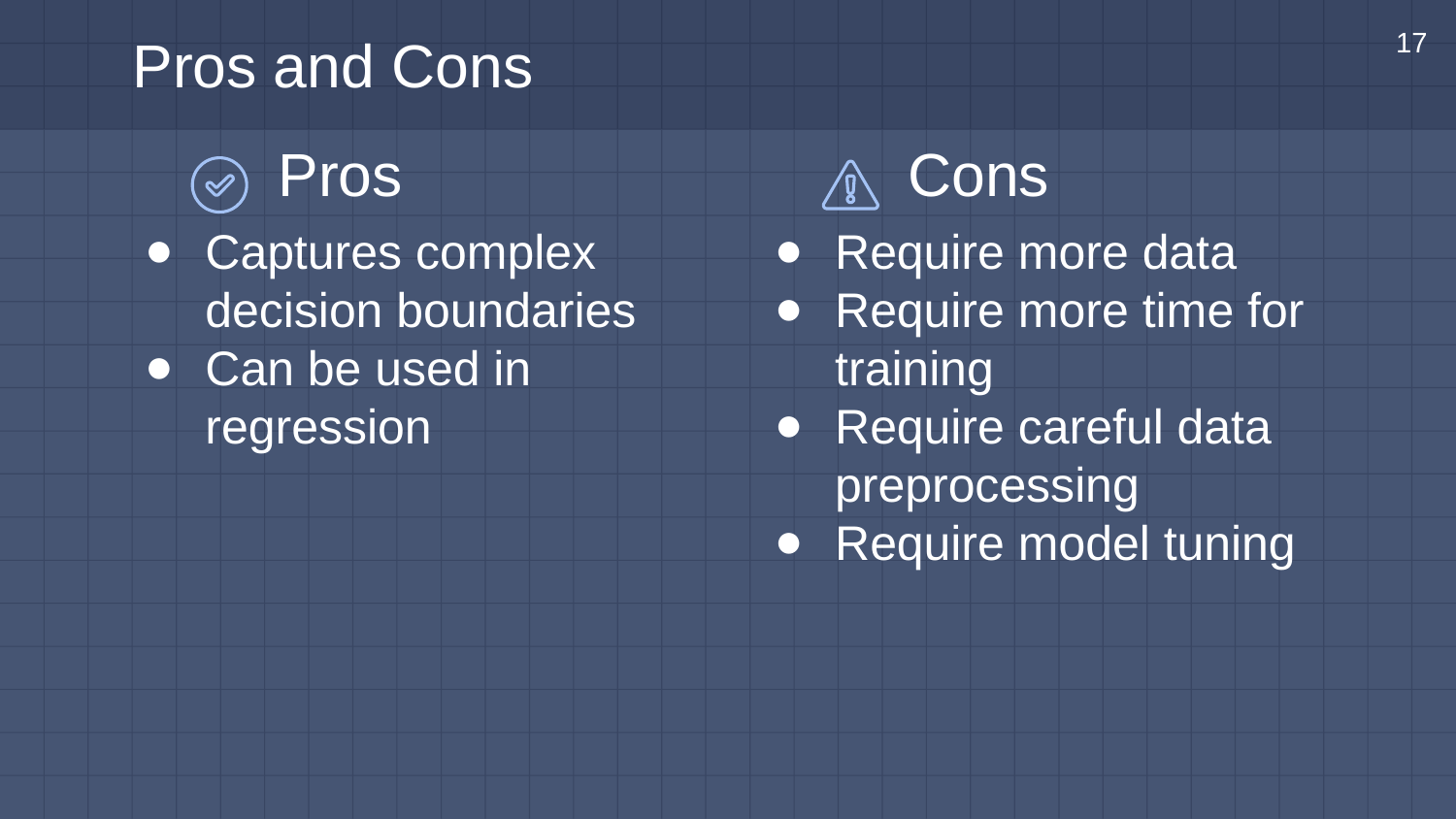

17
# Pros and Cons
Pros
Captures complex decision boundaries
Can be used in regression
Cons
Require more data
Require more time for  training
Require careful data preprocessing
Require model tuning